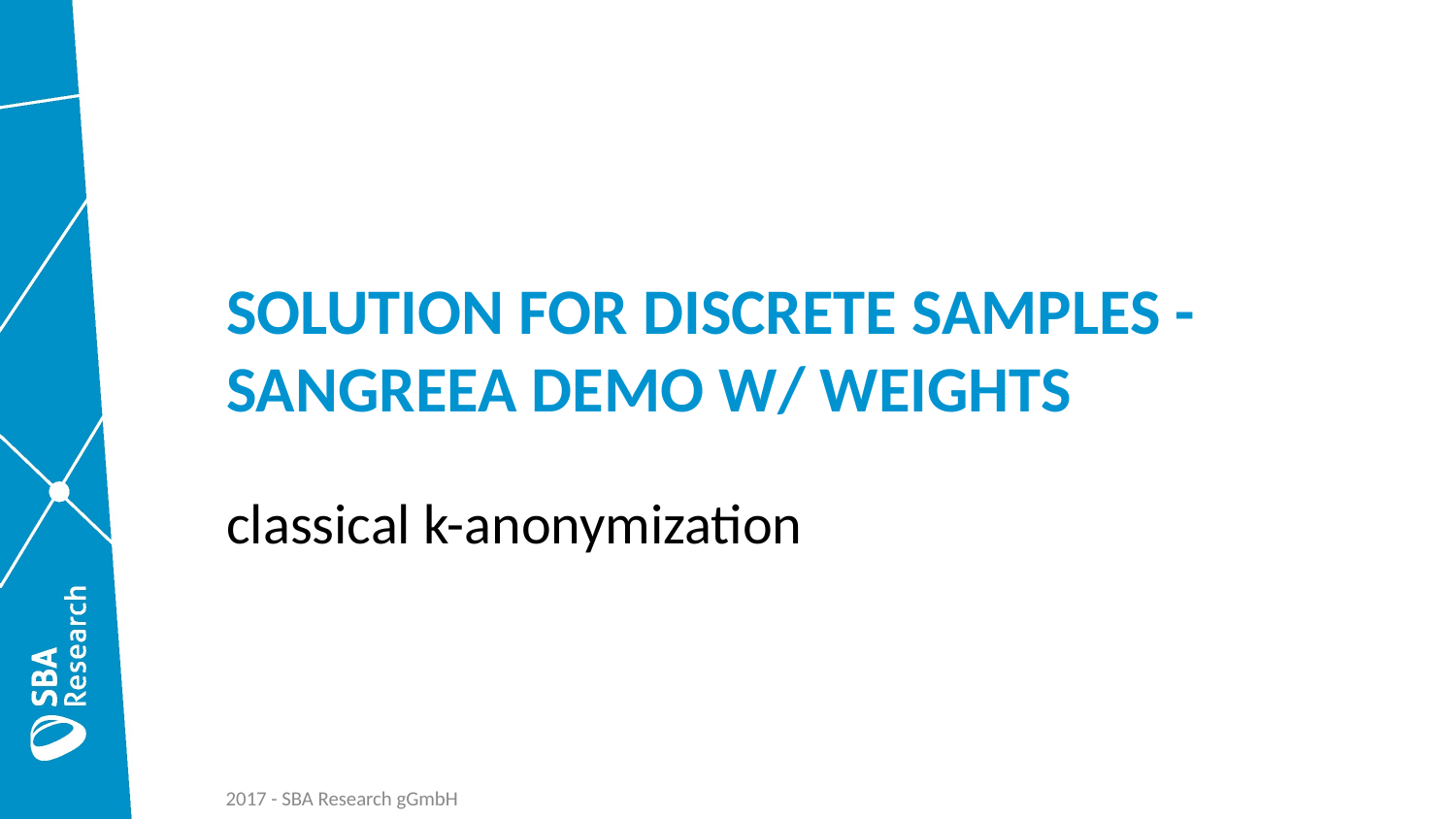

solution for discrete samples - sangreea DEMO w/ weights
classical k-anonymization
2017 - SBA Research gGmbH